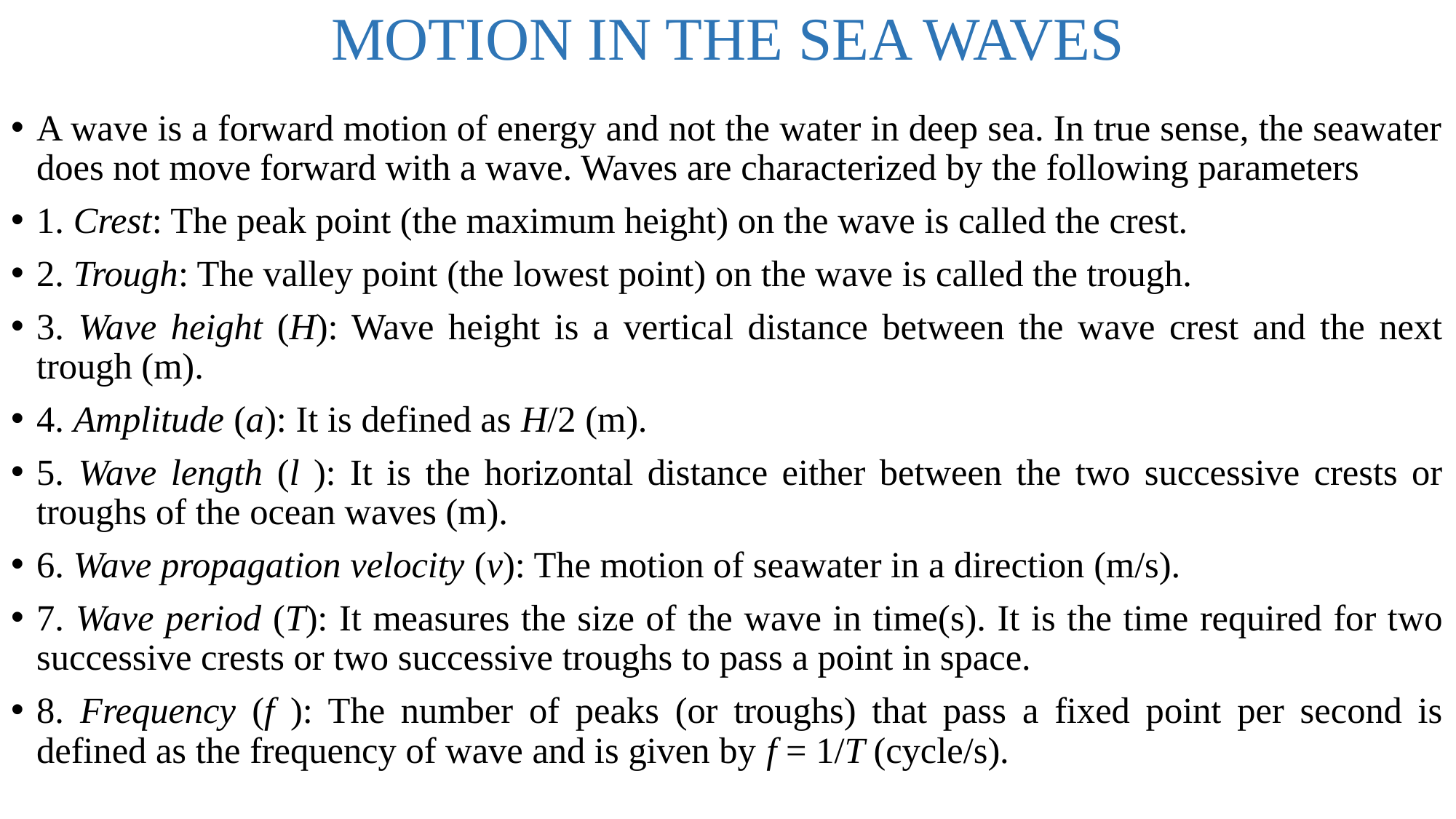

# MOTION IN THE SEA WAVES
A wave is a forward motion of energy and not the water in deep sea. In true sense, the seawater does not move forward with a wave. Waves are characterized by the following parameters
1. Crest: The peak point (the maximum height) on the wave is called the crest.
2. Trough: The valley point (the lowest point) on the wave is called the trough.
3. Wave height (H): Wave height is a vertical distance between the wave crest and the next trough (m).
4. Amplitude (a): It is defined as H/2 (m).
5. Wave length (l ): It is the horizontal distance either between the two successive crests or troughs of the ocean waves (m).
6. Wave propagation velocity (v): The motion of seawater in a direction (m/s).
7. Wave period (T): It measures the size of the wave in time(s). It is the time required for two successive crests or two successive troughs to pass a point in space.
8. Frequency (f ): The number of peaks (or troughs) that pass a fixed point per second is defined as the frequency of wave and is given by f = 1/T (cycle/s).